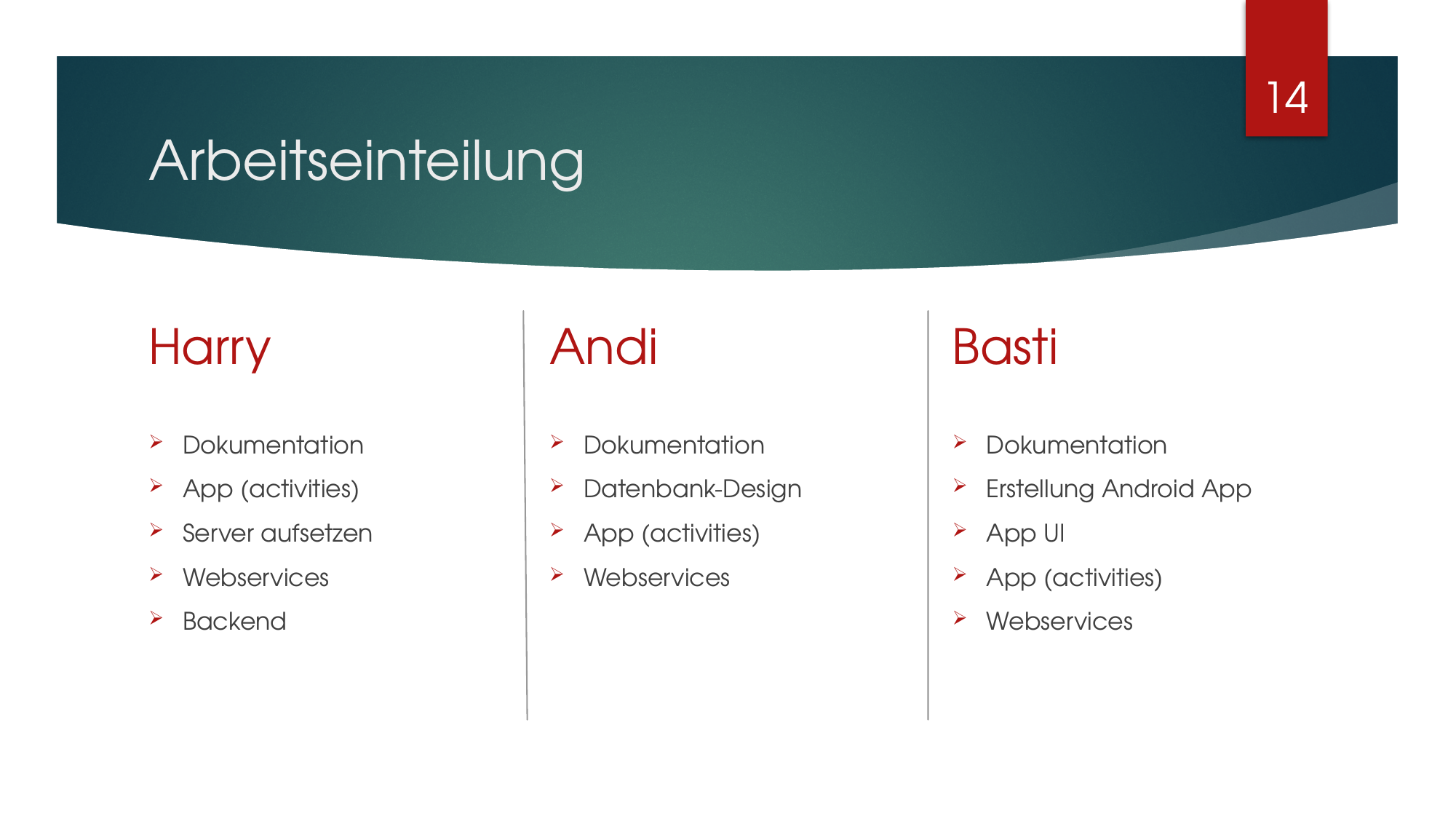

14
# Arbeitseinteilung
Basti
Harry
Andi

Dokumentation
App (activities)
Server aufsetzen
Webservices
Backend

Dokumentation
Datenbank-Design
App (activities)
Webservices

Dokumentation
Erstellung Android App
App UI
App (activities)
Webservices